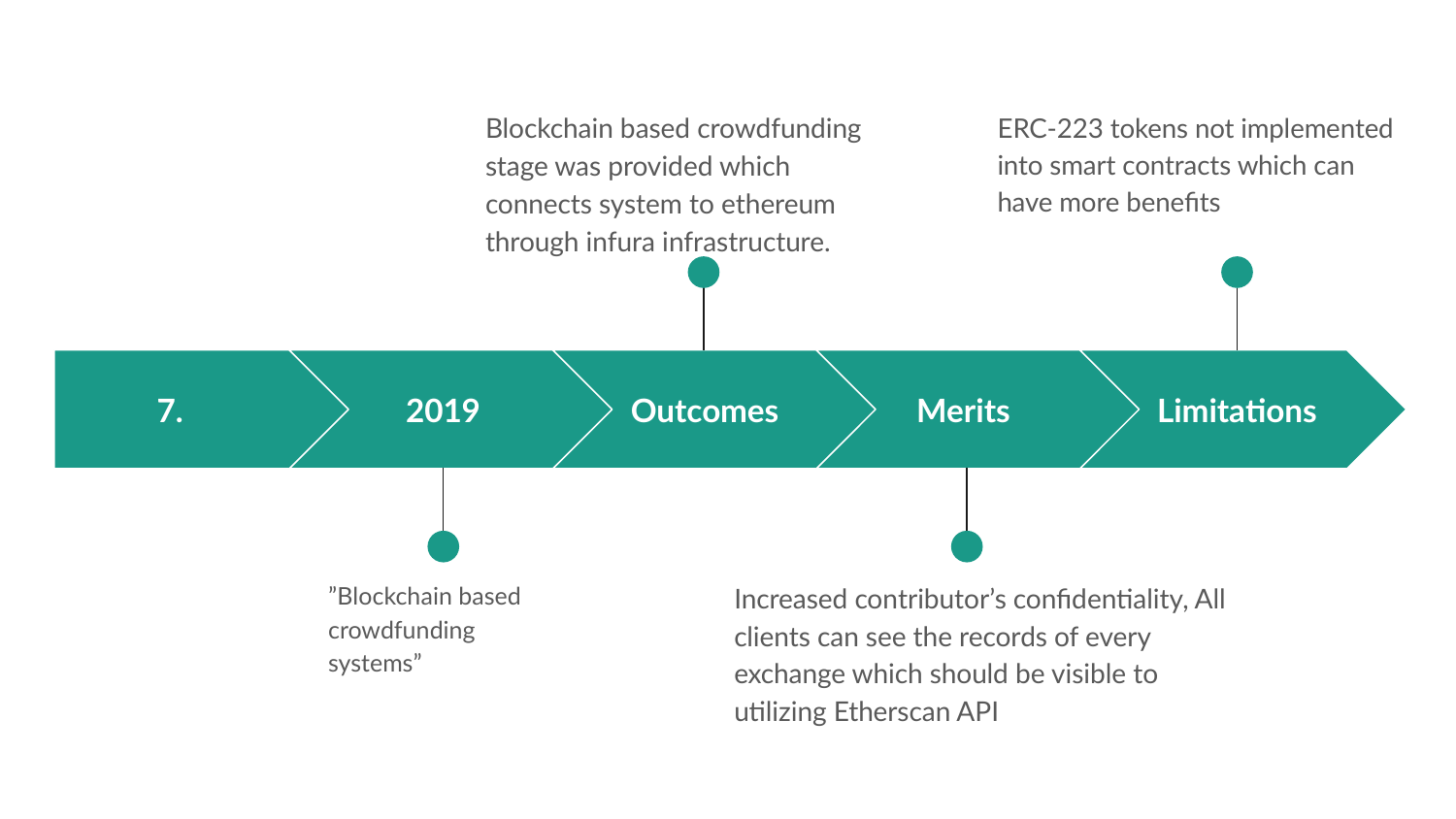

Blockchain based crowdfunding stage was provided which connects system to ethereum through infura infrastructure.
ERC-223 tokens not implemented into smart contracts which can have more benefits

7.
2019
Outcomes
Merits
Limitations

”Blockchain based crowdfunding systems”
Increased contributor’s confidentiality, All clients can see the records of every exchange which should be visible to utilizing Etherscan API